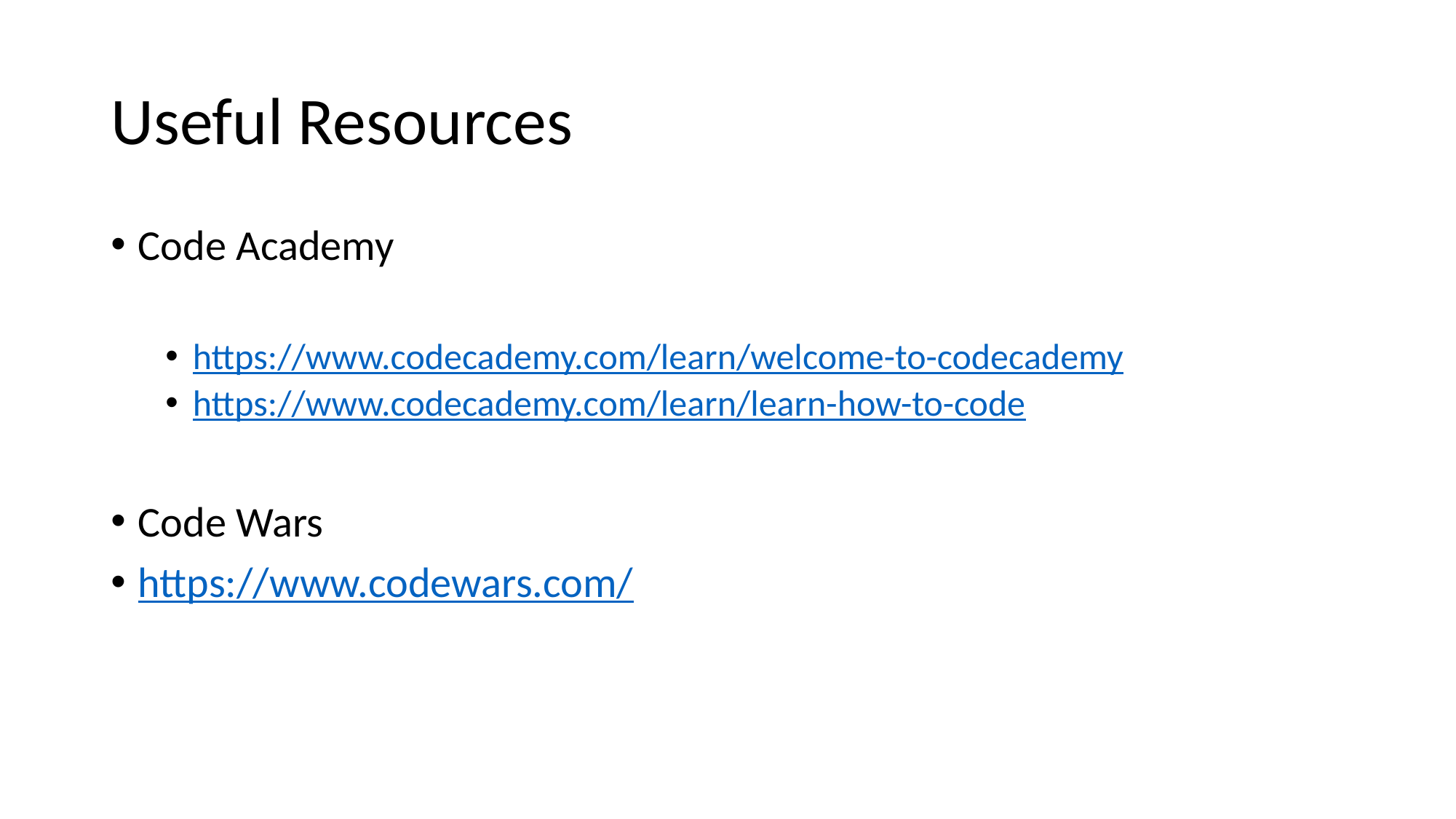

# Useful Resources
Code Academy

https://www.codecademy.com/learn/welcome-to-codecademy
https://www.codecademy.com/learn/learn-how-to-code

Code Wars
https://www.codewars.com/